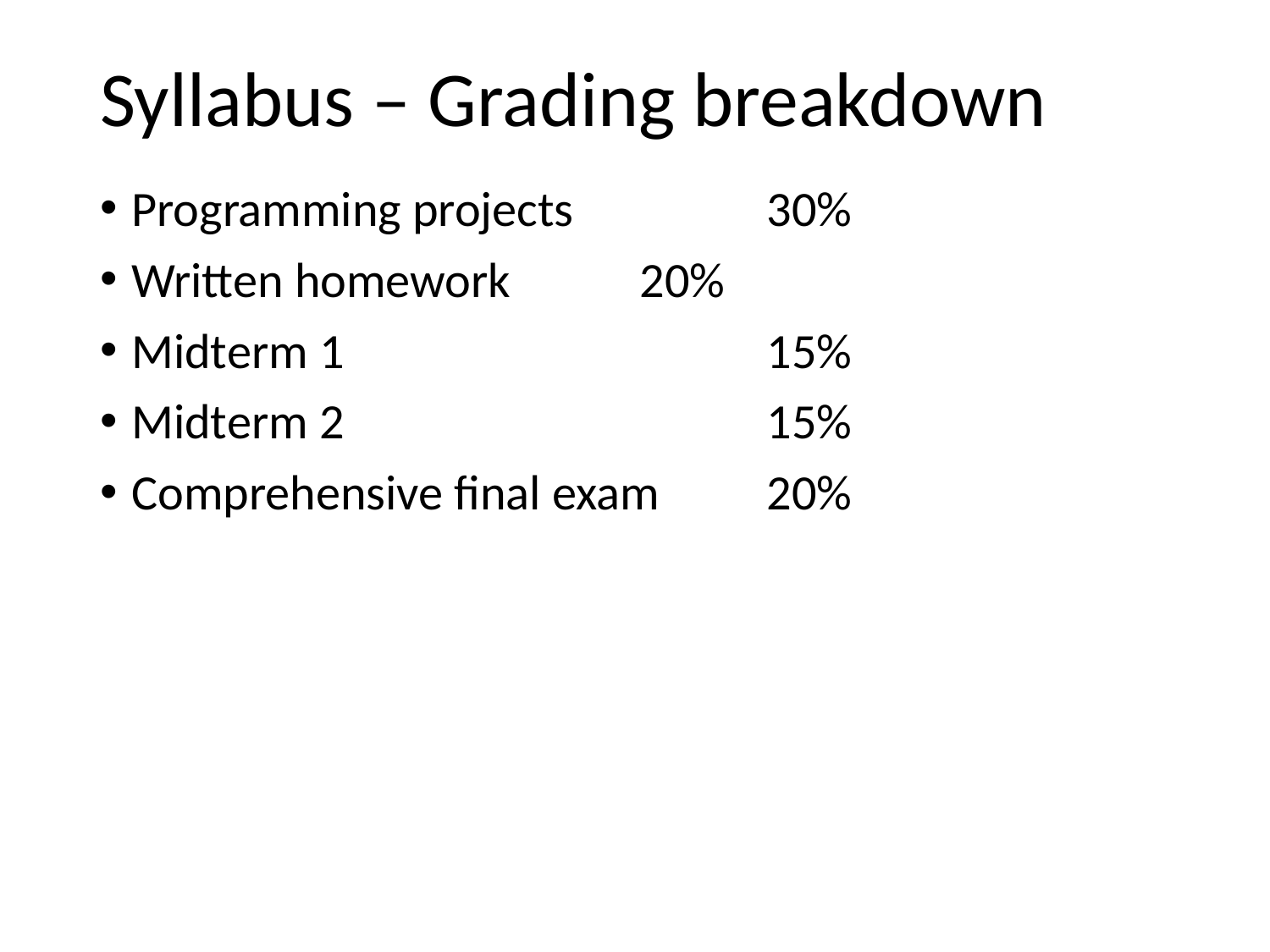

# Syllabus – Grading breakdown
Programming projects		30%
Written homework		20%
Midterm 1				15%
Midterm 2				15%
Comprehensive final exam	20%